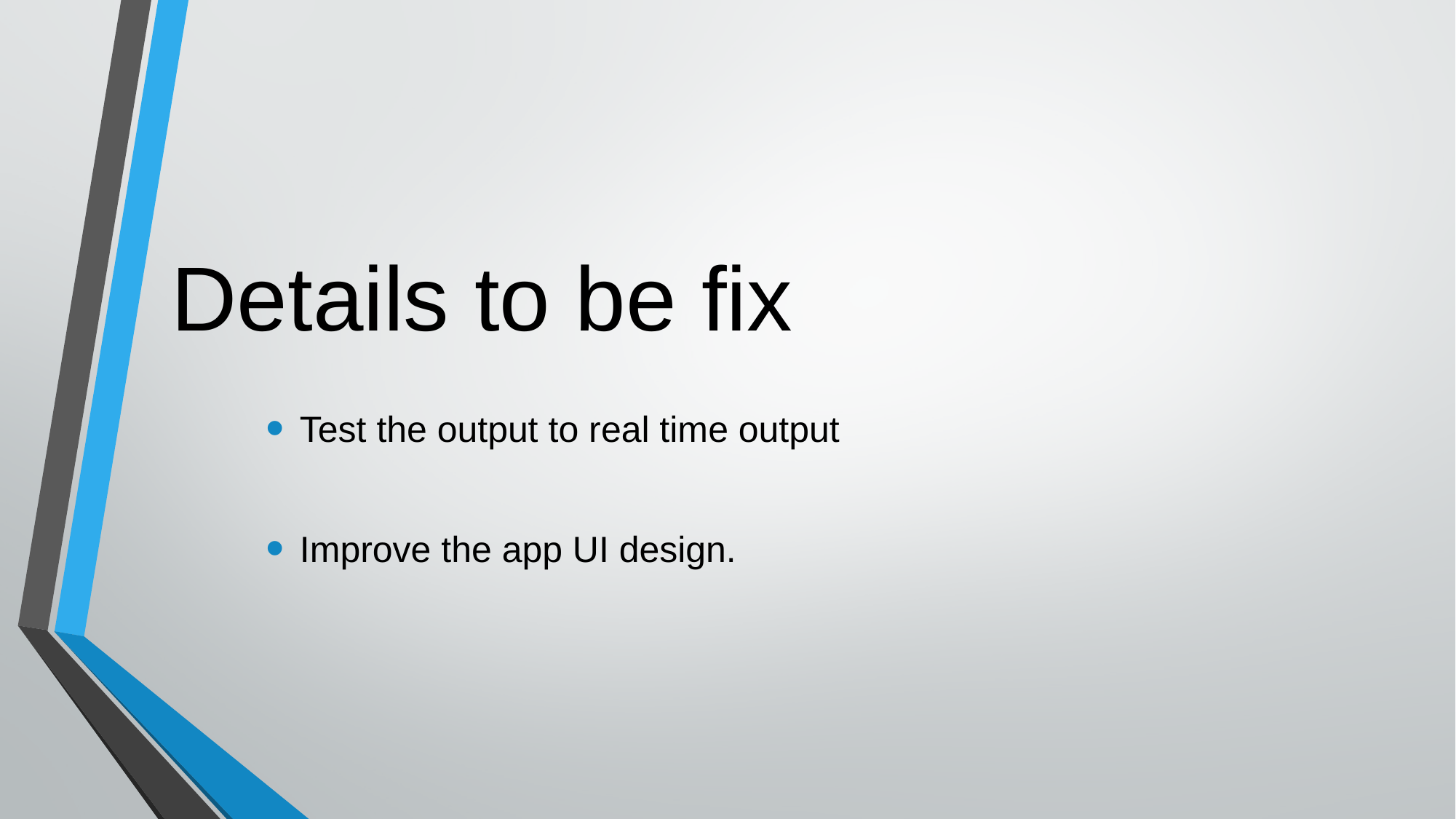

# Details to be fix
Test the output to real time output

Improve the app UI design.